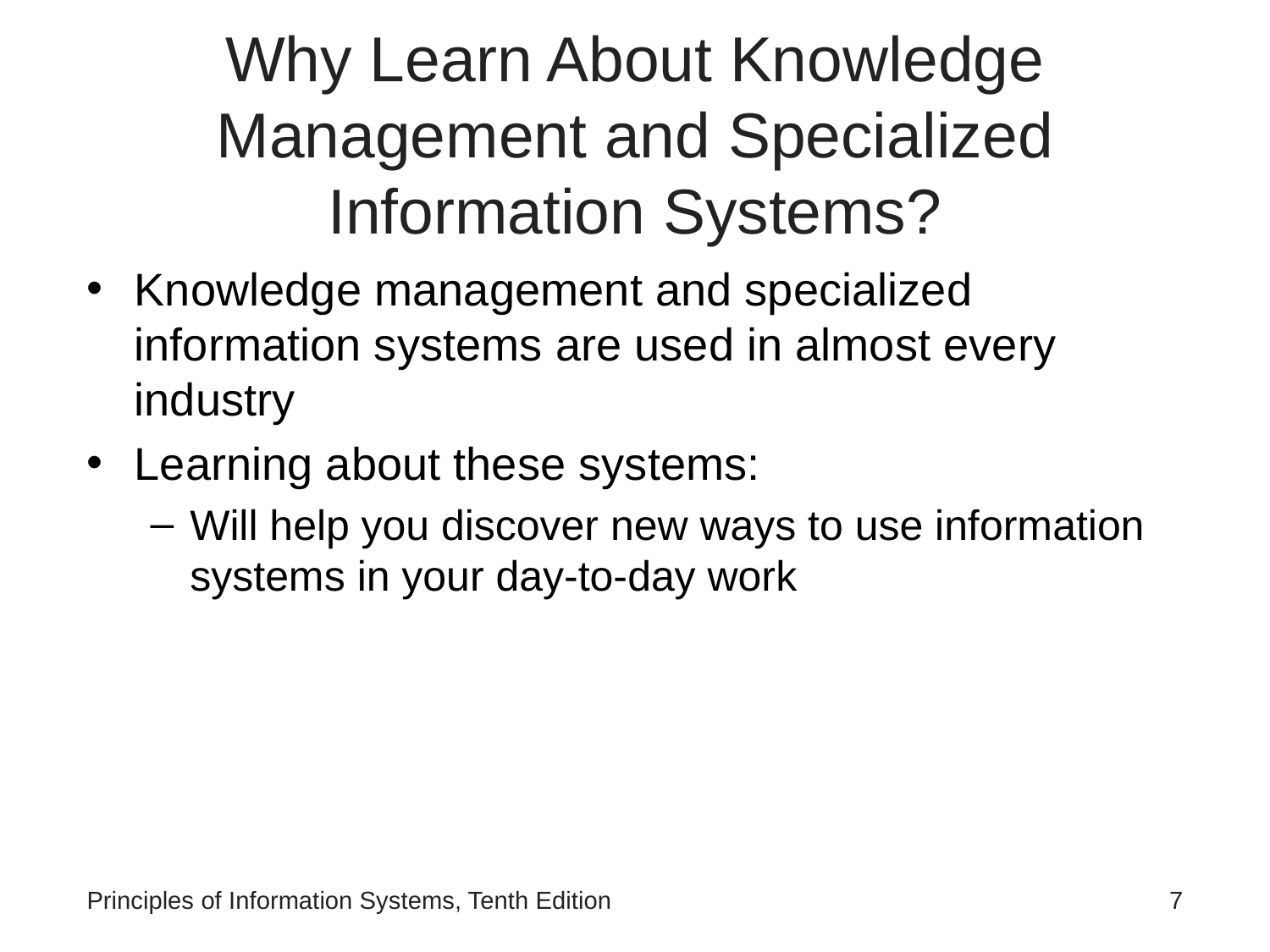

# Why Learn About Knowledge Management and Specialized Information Systems?
Knowledge management and specialized information systems are used in almost every industry
Learning about these systems:
Will help you discover new ways to use information systems in your day-to-day work
Principles of Information Systems, Tenth Edition
7